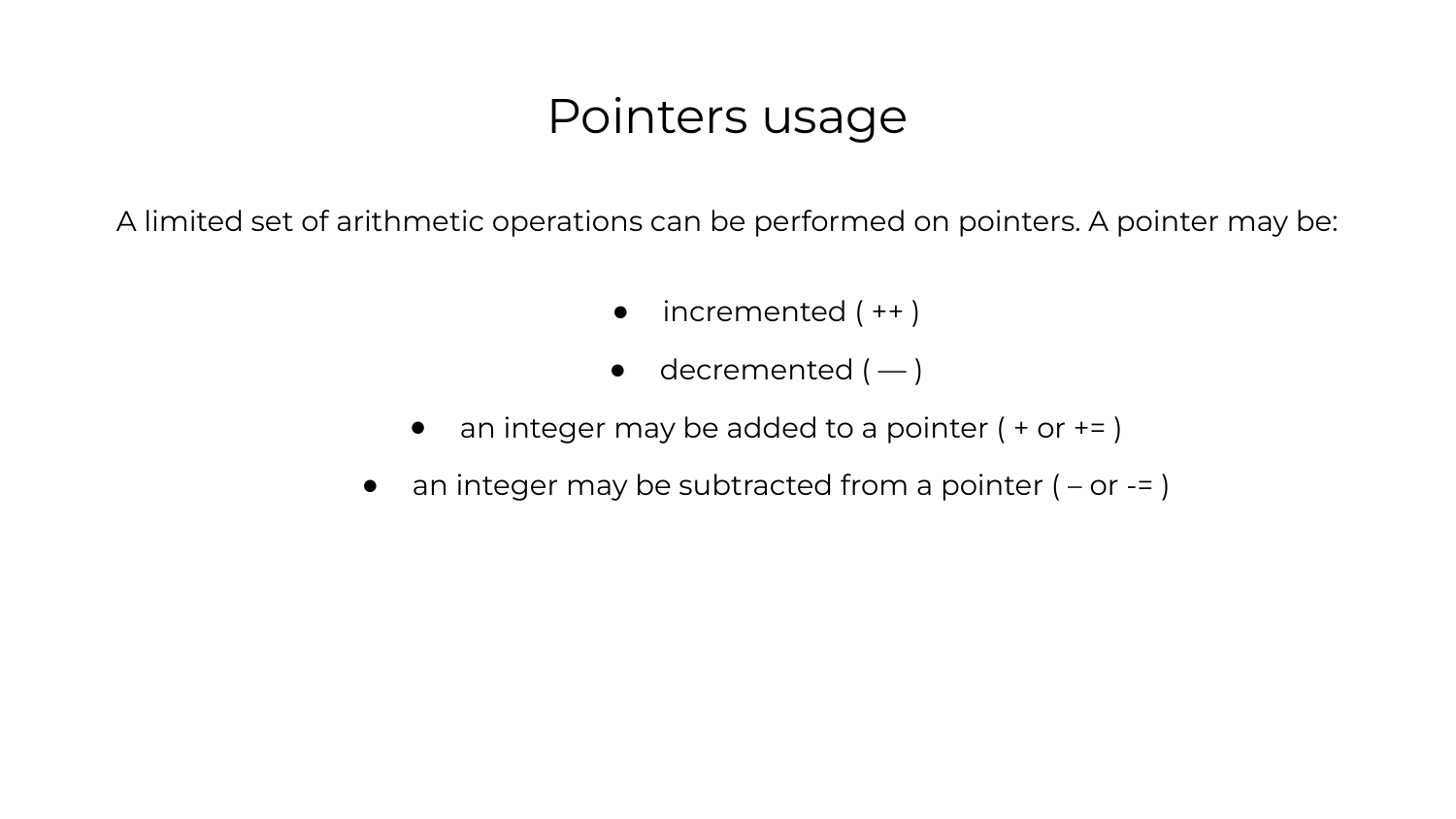

# Pointers usage
A limited set of arithmetic operations can be performed on pointers. A pointer may be:
incremented ( ++ )
decremented ( — )
an integer may be added to a pointer ( + or += )
an integer may be subtracted from a pointer ( – or -= )